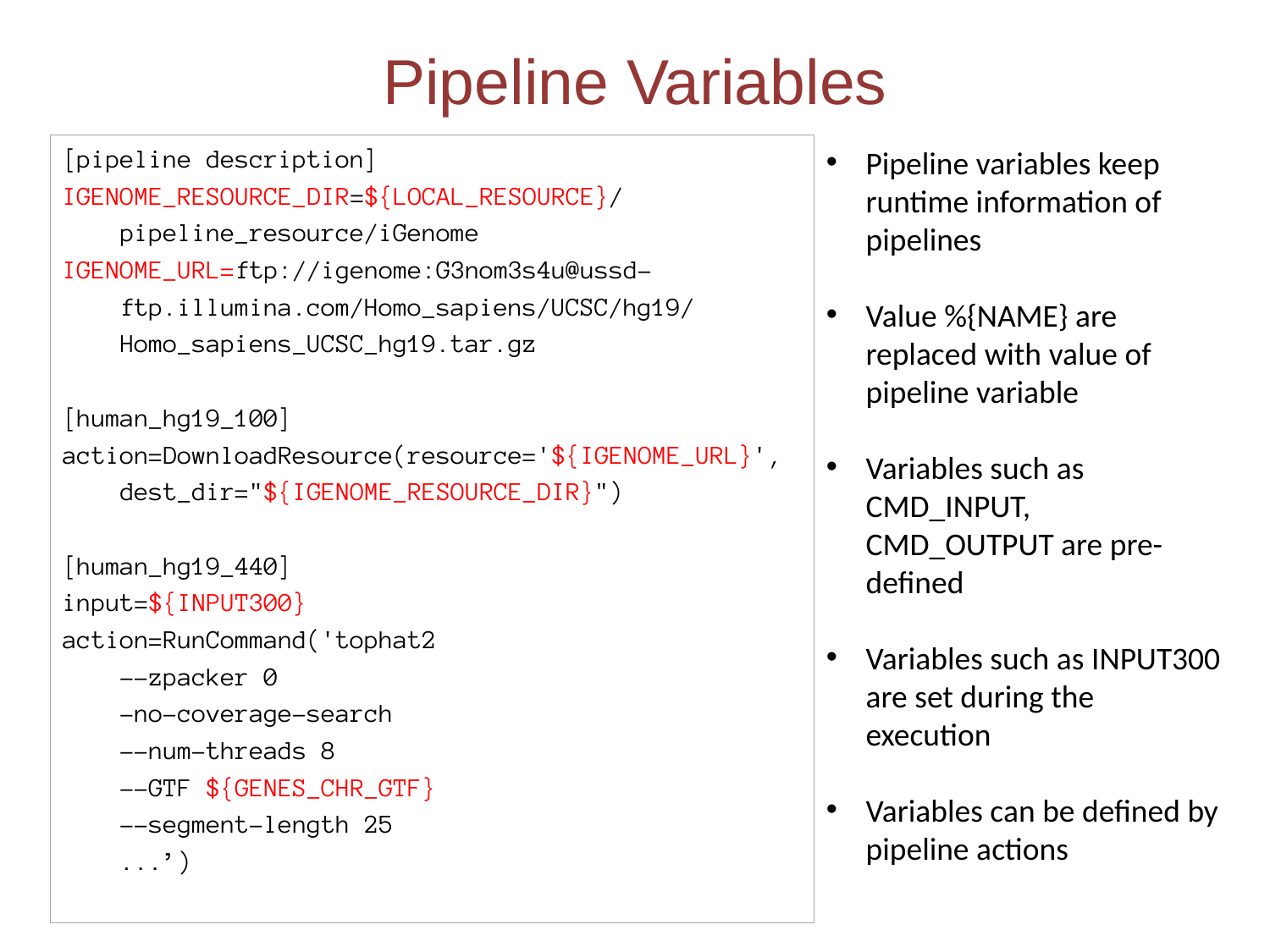

# Pipeline Variables
[pipeline description]
IGENOME_RESOURCE_DIR=${LOCAL_RESOURCE}/
    pipeline_resource/iGenome
IGENOME_URL=ftp://igenome:G3nom3s4u@ussd-
    ftp.illumina.com/Homo_sapiens/UCSC/hg19/
    Homo_sapiens_UCSC_hg19.tar.gz

[human_hg19_100]
action=DownloadResource(resource='${IGENOME_URL}',
    dest_dir="${IGENOME_RESOURCE_DIR}")

[human_hg19_440]
input=${INPUT300}
action=RunCommand('tophat2
    --zpacker 0
    -no-coverage-search
    --num-threads 8
    --GTF ${GENES_CHR_GTF}
    --segment-length 25
    ...’)

Pipeline variables keep runtime information of pipelines

Value %{NAME} are replaced with value of pipeline variable

Variables such as CMD_INPUT, CMD_OUTPUT are pre-defined

Variables such as INPUT300 are set during the execution

Variables can be defined by pipeline actions